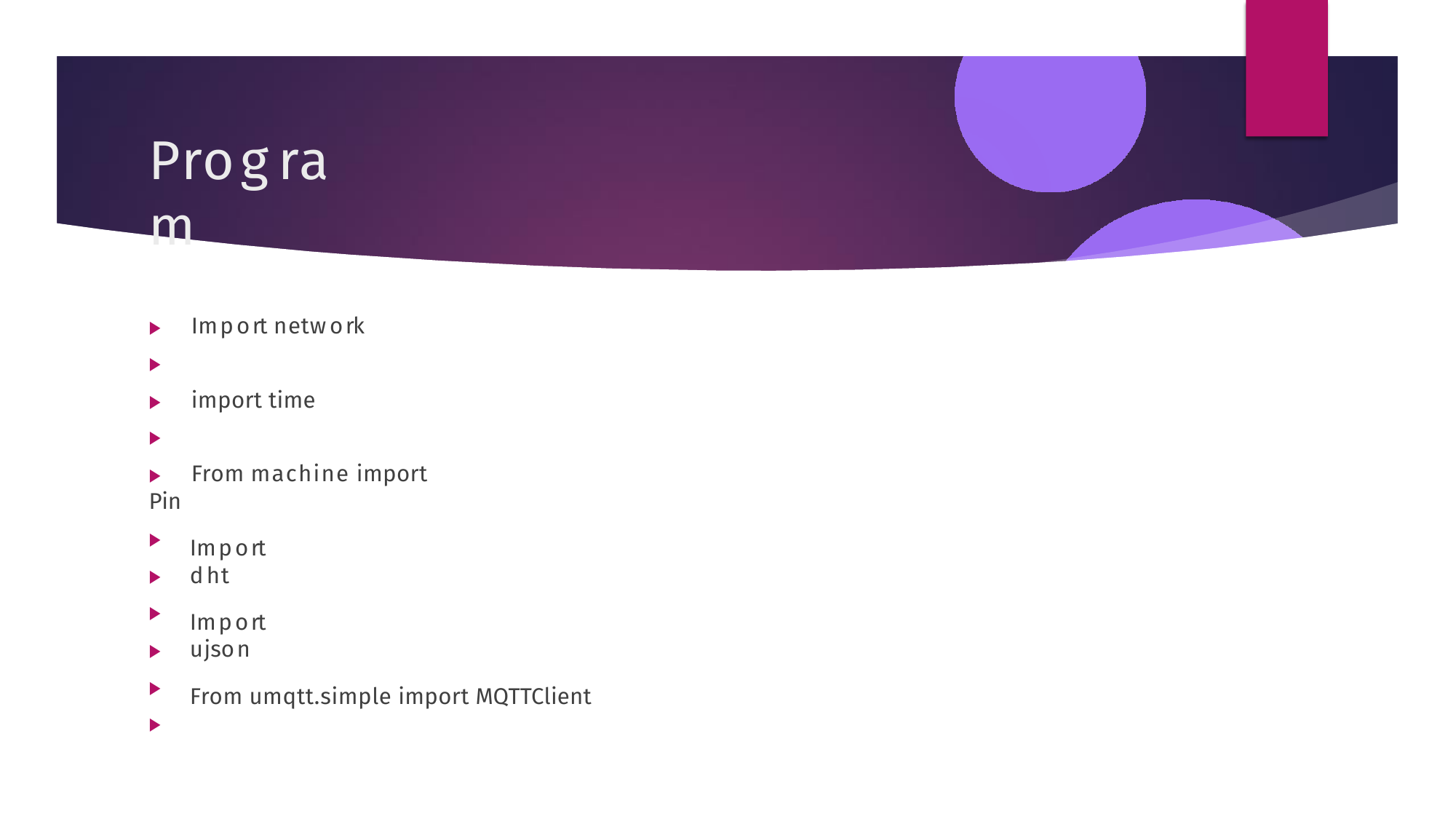

# Program
▶	Import network
▶
▶	import time
▶
▶	From machine import Pin
▶
▶
▶
▶
▶
▶
Import dht
Import ujson
From umqtt.simple import MQTTClient